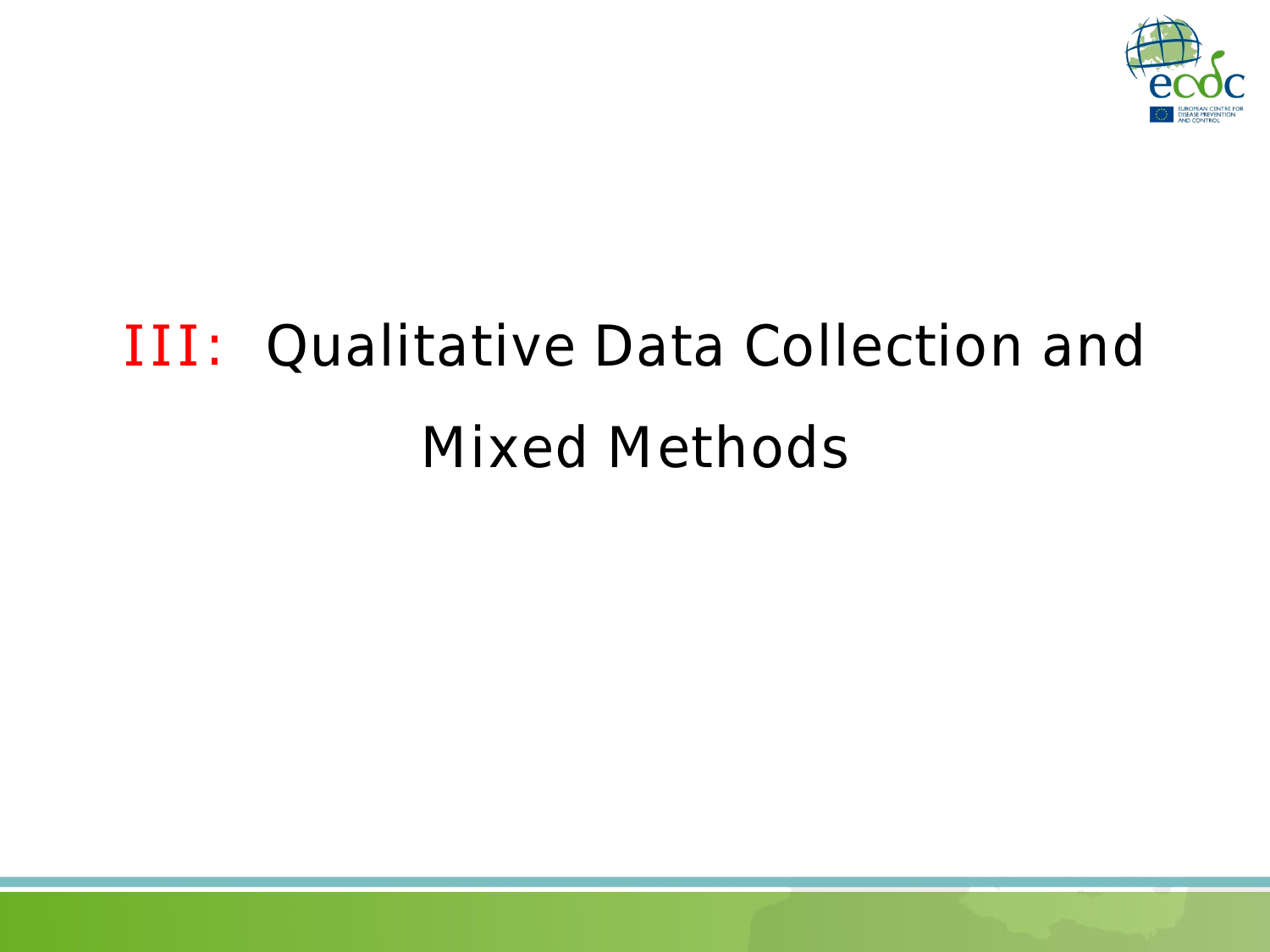

III:	 Qualitative Data Collection and Mixed Methods